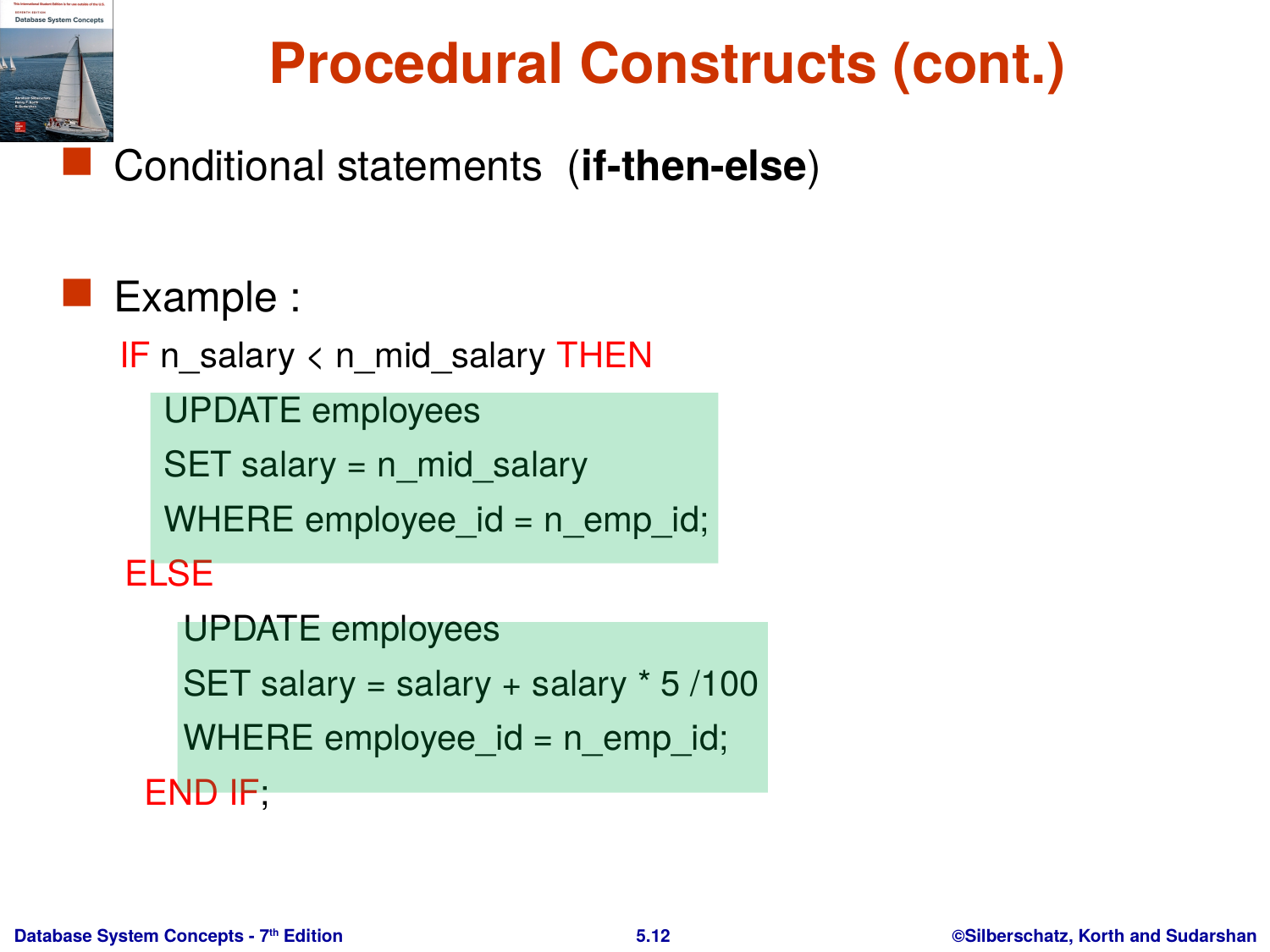

# Procedural Constructs (cont.)
Conditional statements  (if-then-else)

Example :
      IF n_salary < n_mid_salary THEN
          UPDATE employees
          SET salary = n_mid_salary
          WHERE employee_id = n_emp_id;
      ELSE
            UPDATE employees
            SET salary = salary + salary * 5 /100
            WHERE employee_id = n_emp_id;
        END IF;